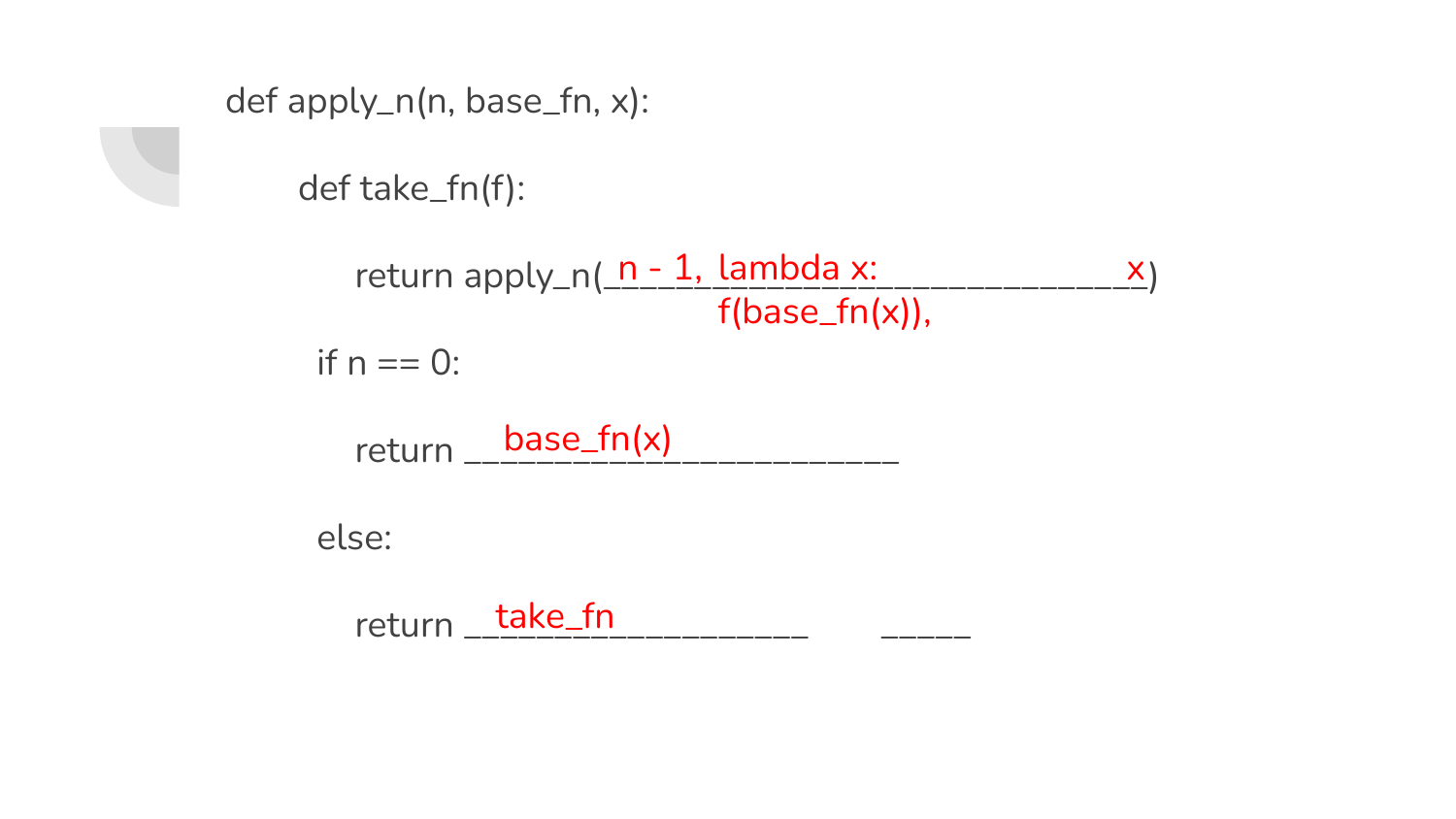

def apply_n(n, base_fn, x):

def take_fn(f):

      return apply_n(______________________________)

  if n == 0:

      return ________________________

  else:

      return ___________________	_____

n - 1,
lambda x: f(base_fn(x)),
x
base_fn(x)
take_fn